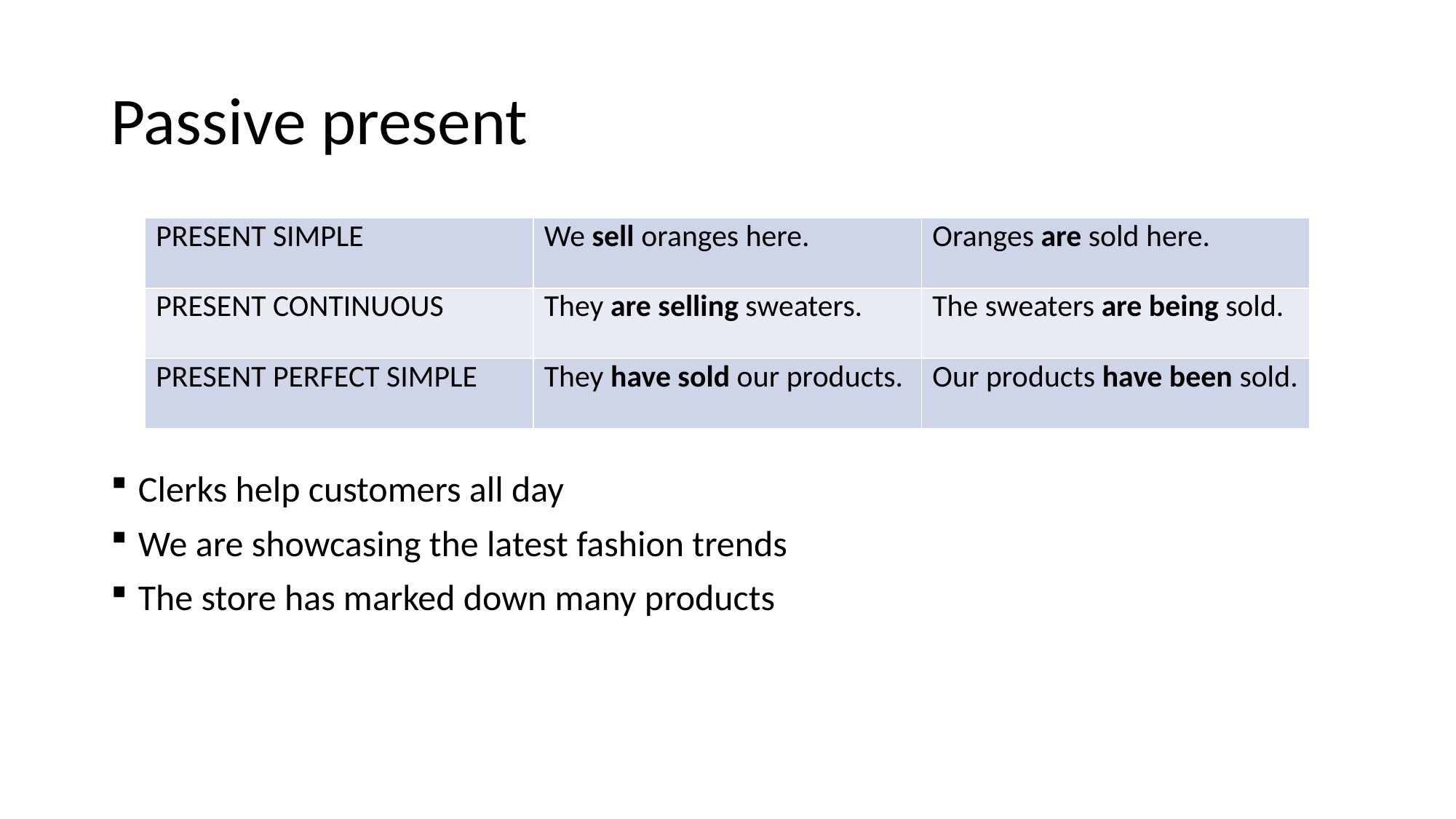

# Passive present
| PRESENT SIMPLE | We sell oranges here. | Oranges are sold here. |
| --- | --- | --- |
| PRESENT CONTINUOUS | They are selling sweaters. | The sweaters are being sold. |
| PRESENT PERFECT SIMPLE | They have sold our products. | Our products have been sold. |
Clerks help customers all day
We are showcasing the latest fashion trends
The store has marked down many products